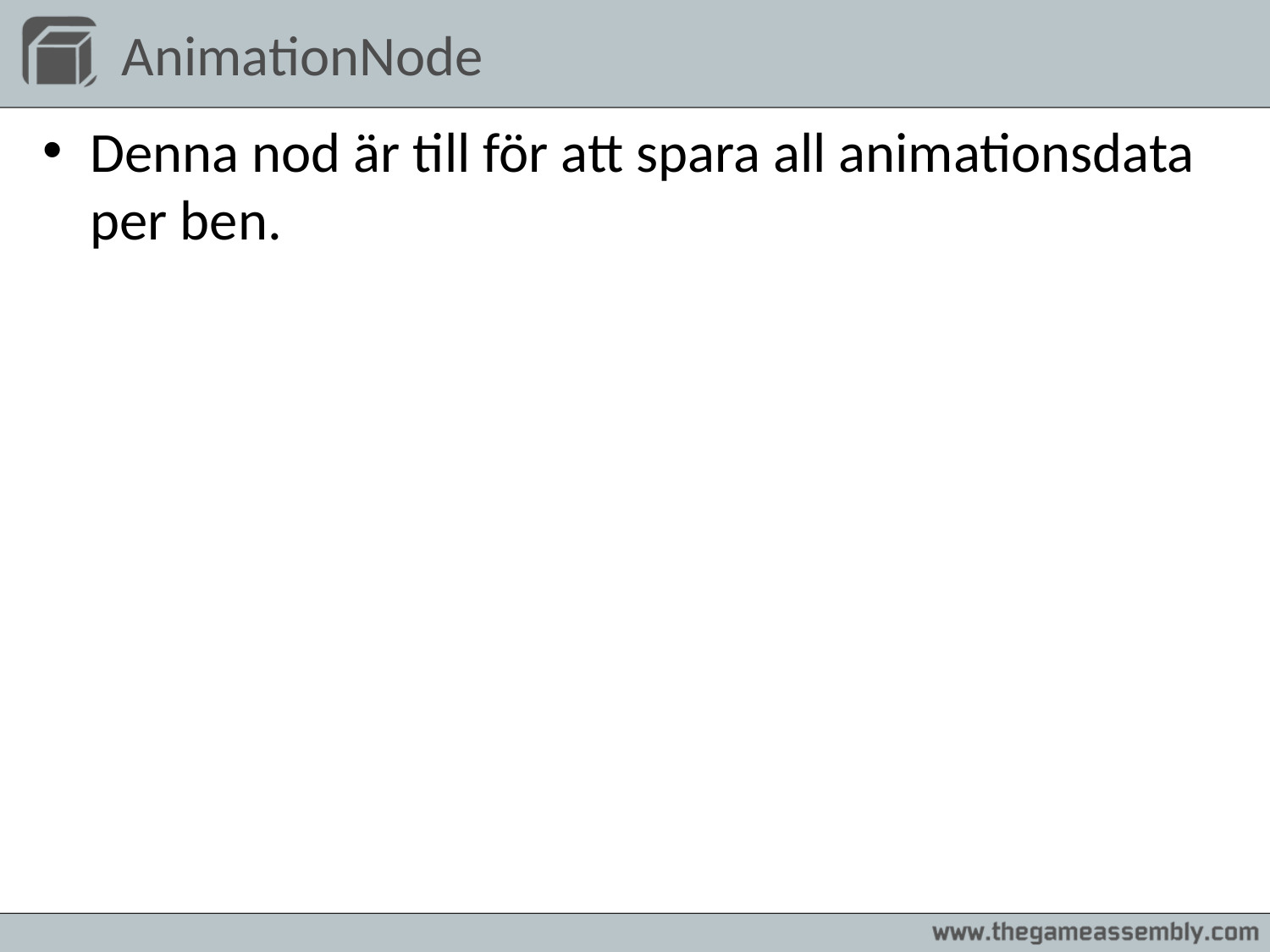

# AnimationNode
Denna nod är till för att spara all animationsdata per ben.